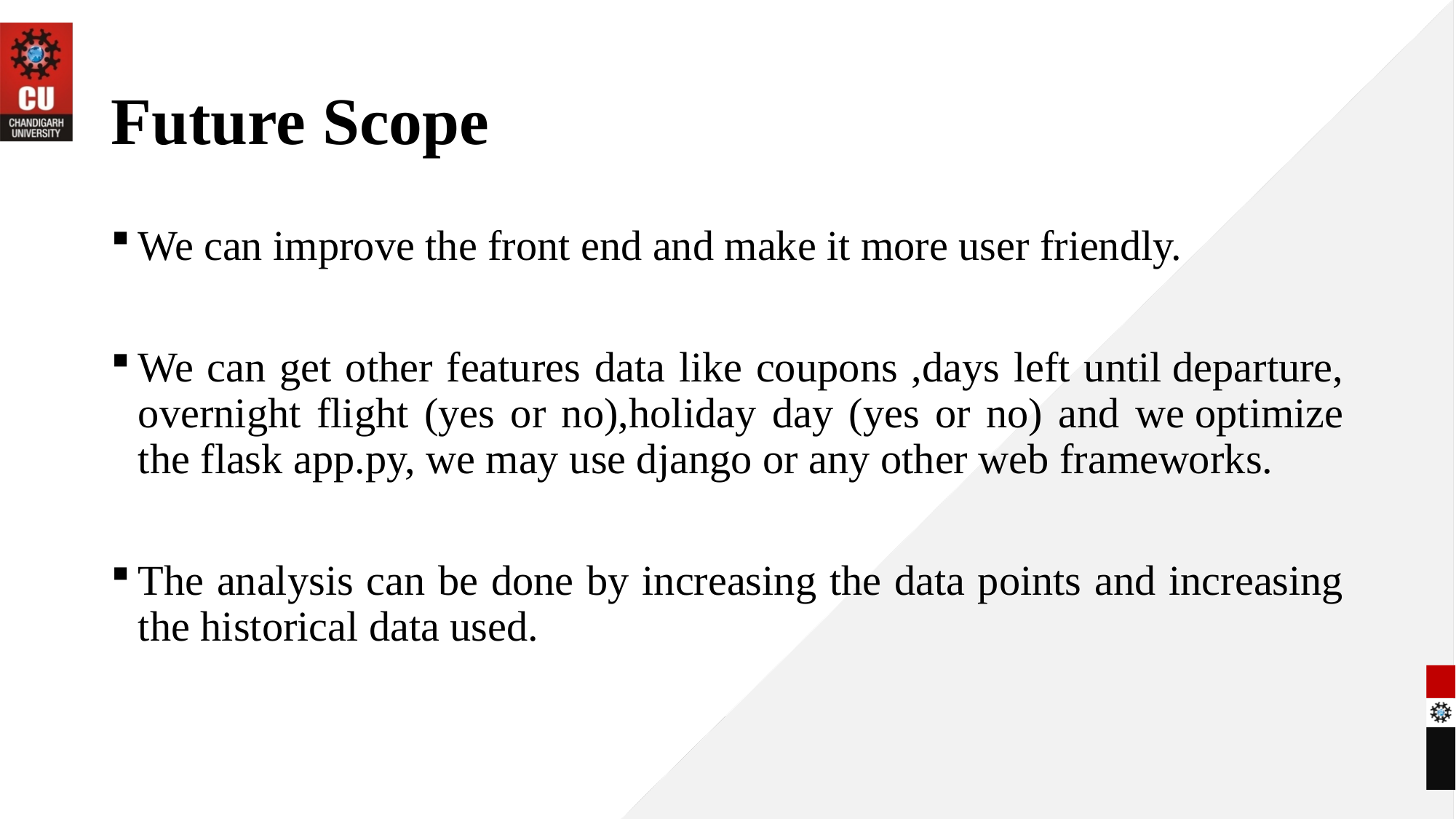

# Future Scope
We can improve the front end and make it more user friendly.

We can get other features data like coupons ,days left until departure, overnight flight (yes or no),holiday day (yes or no) and we optimize the flask app.py, we may use django or any other web frameworks.

The analysis can be done by increasing the data points and increasing the historical data used.
11